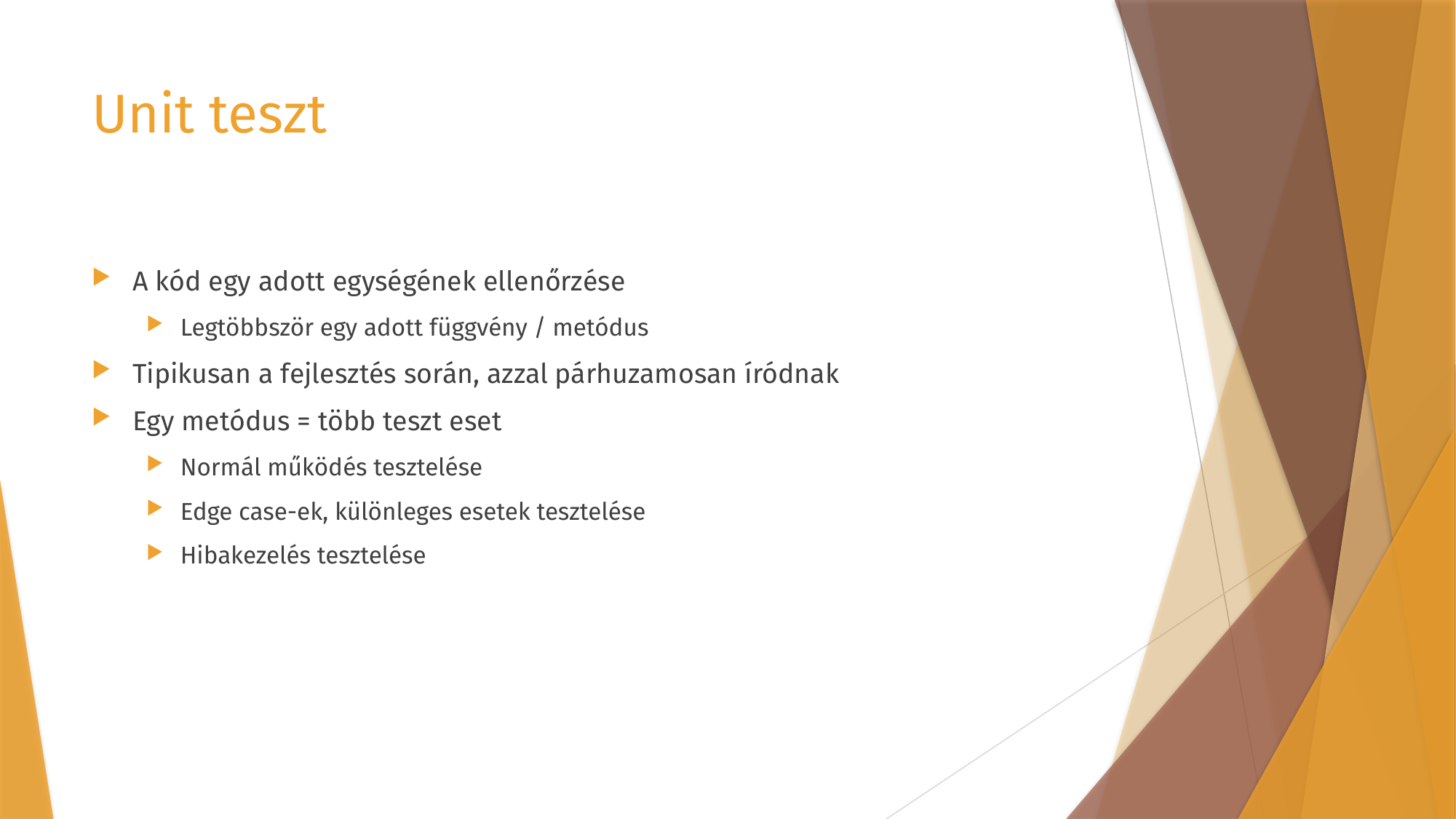

# Unit teszt
A kód egy adott egységének ellenőrzése
Legtöbbször egy adott függvény / metódus
Tipikusan a fejlesztés során, azzal párhuzamosan íródnak
Egy metódus = több teszt eset
Normál működés tesztelése
Edge case-ek, különleges esetek tesztelése
Hibakezelés tesztelése